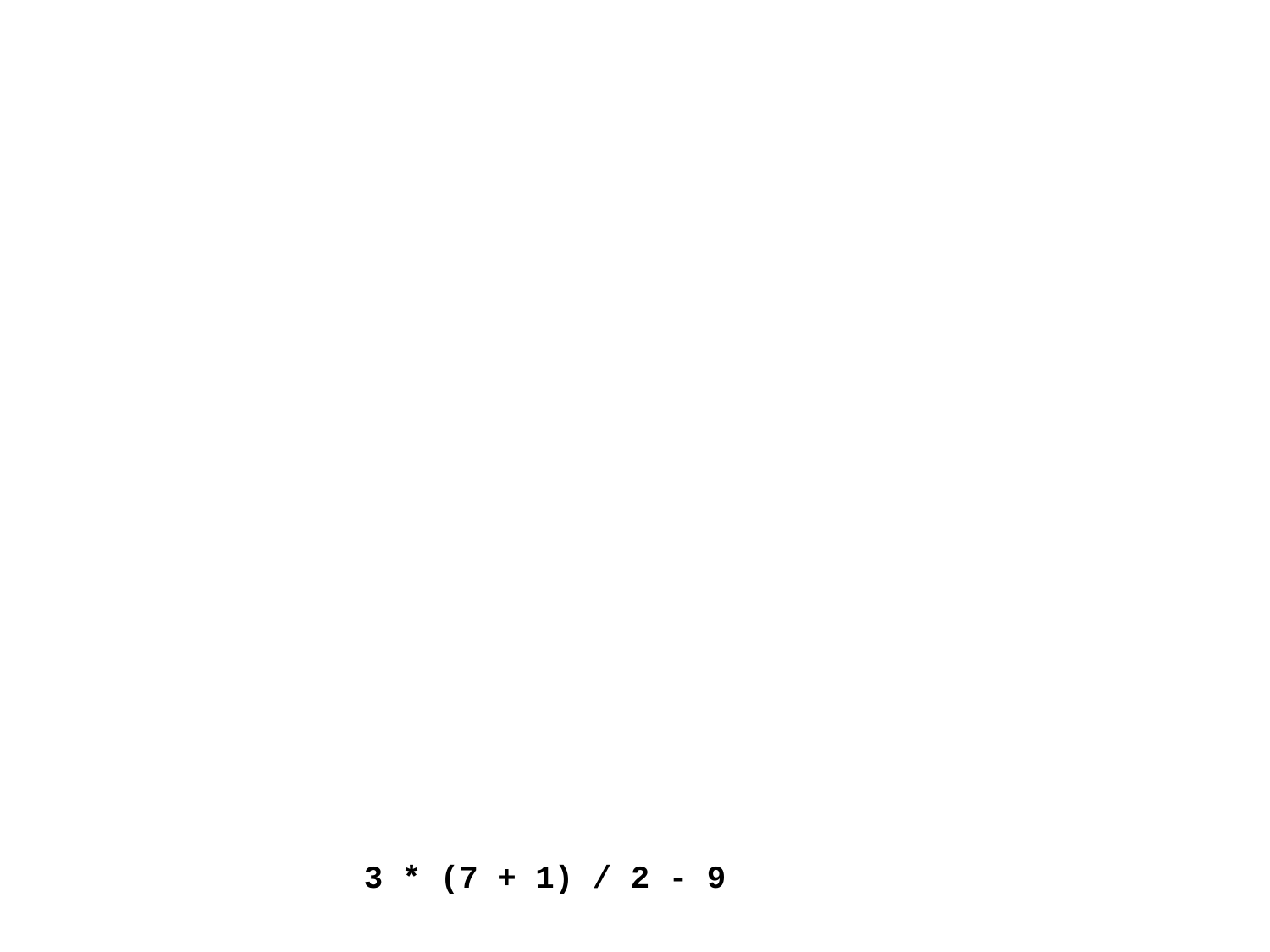

#
3 * (7 + 1) / 2 - 9